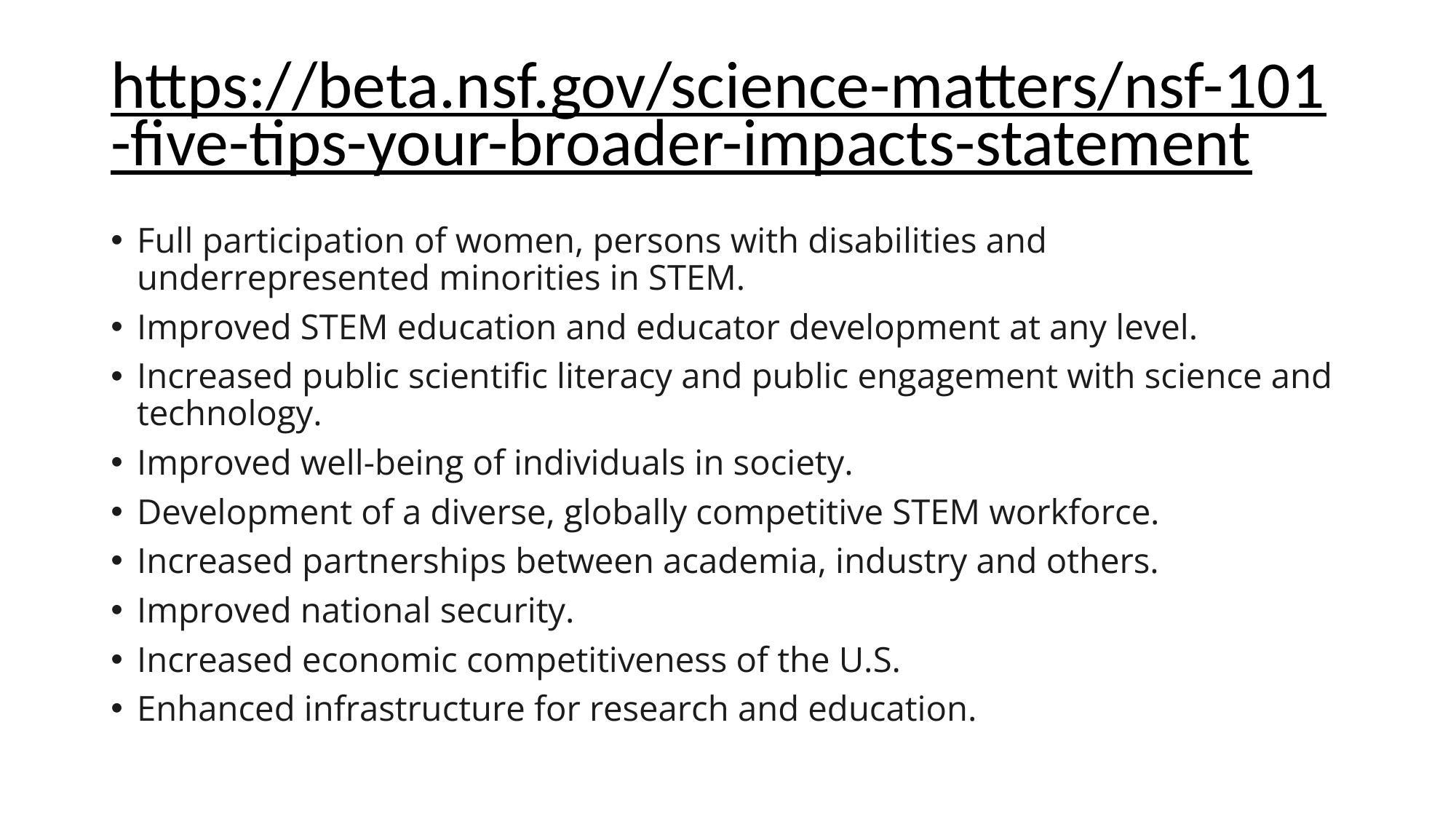

# https://beta.nsf.gov/science-matters/nsf-101-five-tips-your-broader-impacts-statement
Full participation of women, persons with disabilities and underrepresented minorities in STEM.
Improved STEM education and educator development at any level.
Increased public scientific literacy and public engagement with science and technology.
Improved well-being of individuals in society.
Development of a diverse, globally competitive STEM workforce.
Increased partnerships between academia, industry and others.
Improved national security.
Increased economic competitiveness of the U.S.
Enhanced infrastructure for research and education.